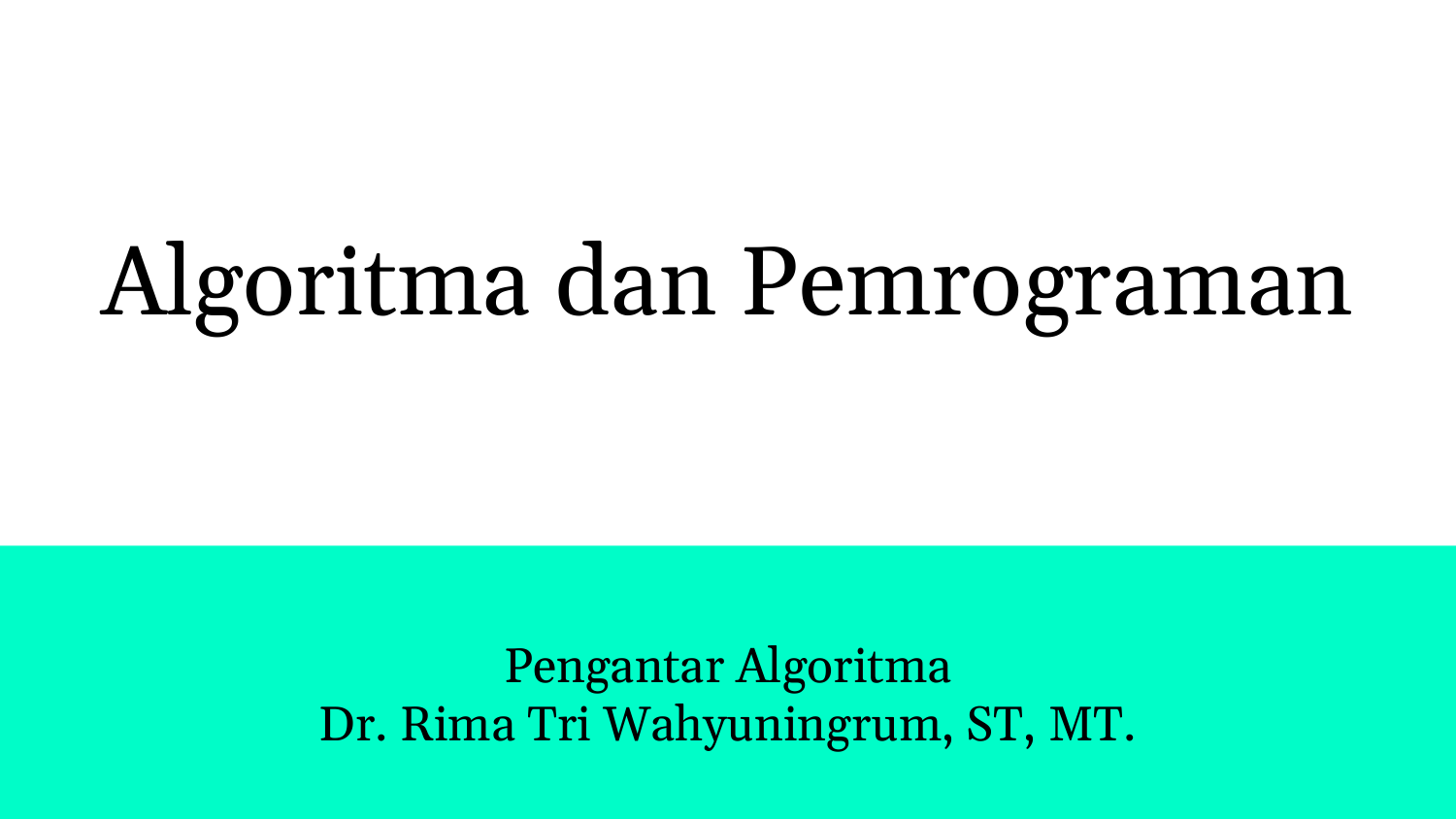

# Algoritma dan Pemrograman
Pengantar Algoritma
Dr. Rima Tri Wahyuningrum, ST, MT.